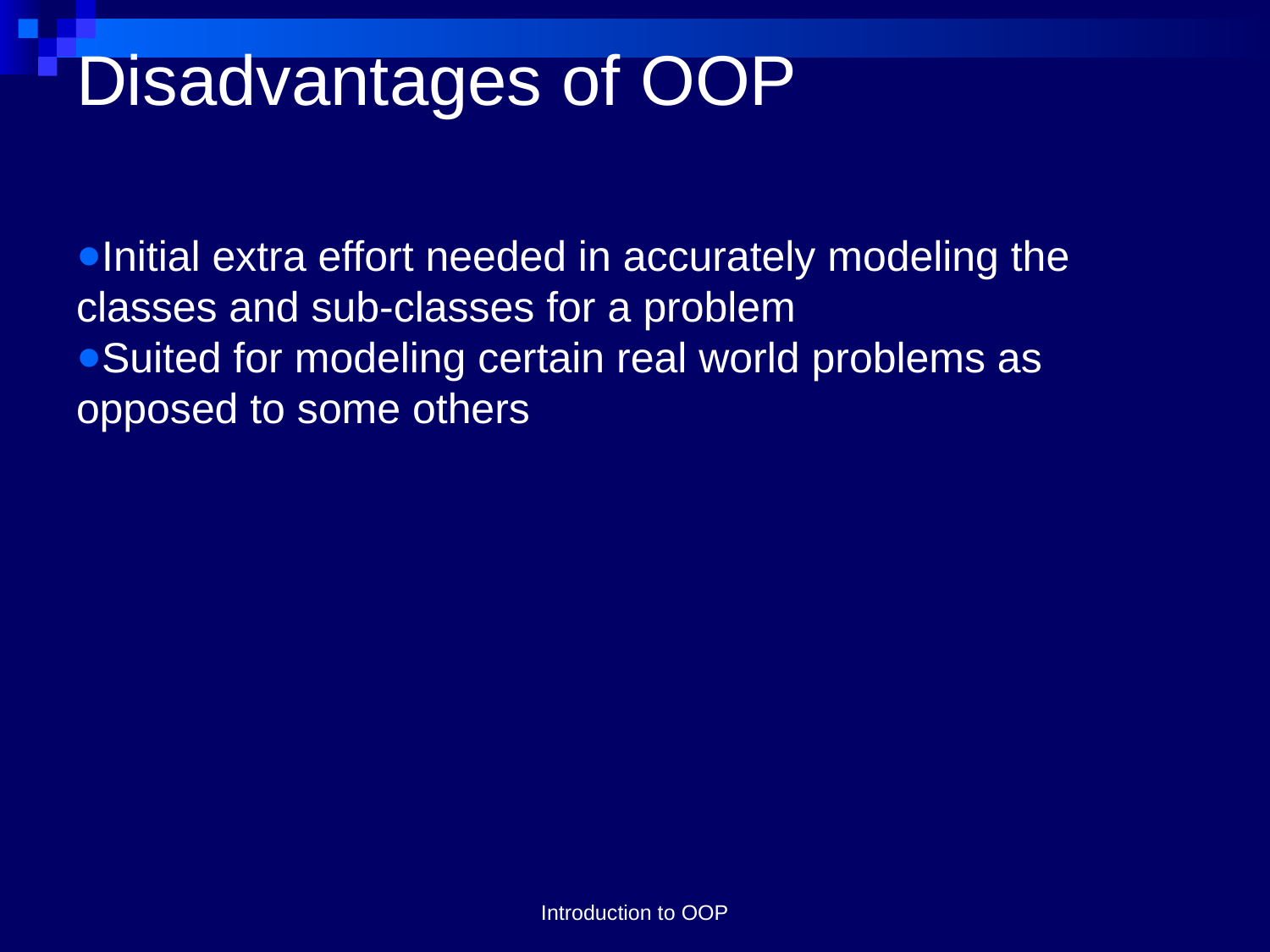

# Disadvantages of OOP
Initial extra effort needed in accurately modeling the classes and sub-classes for a problem
Suited for modeling certain real world problems as opposed to some others

Introduction to OOP